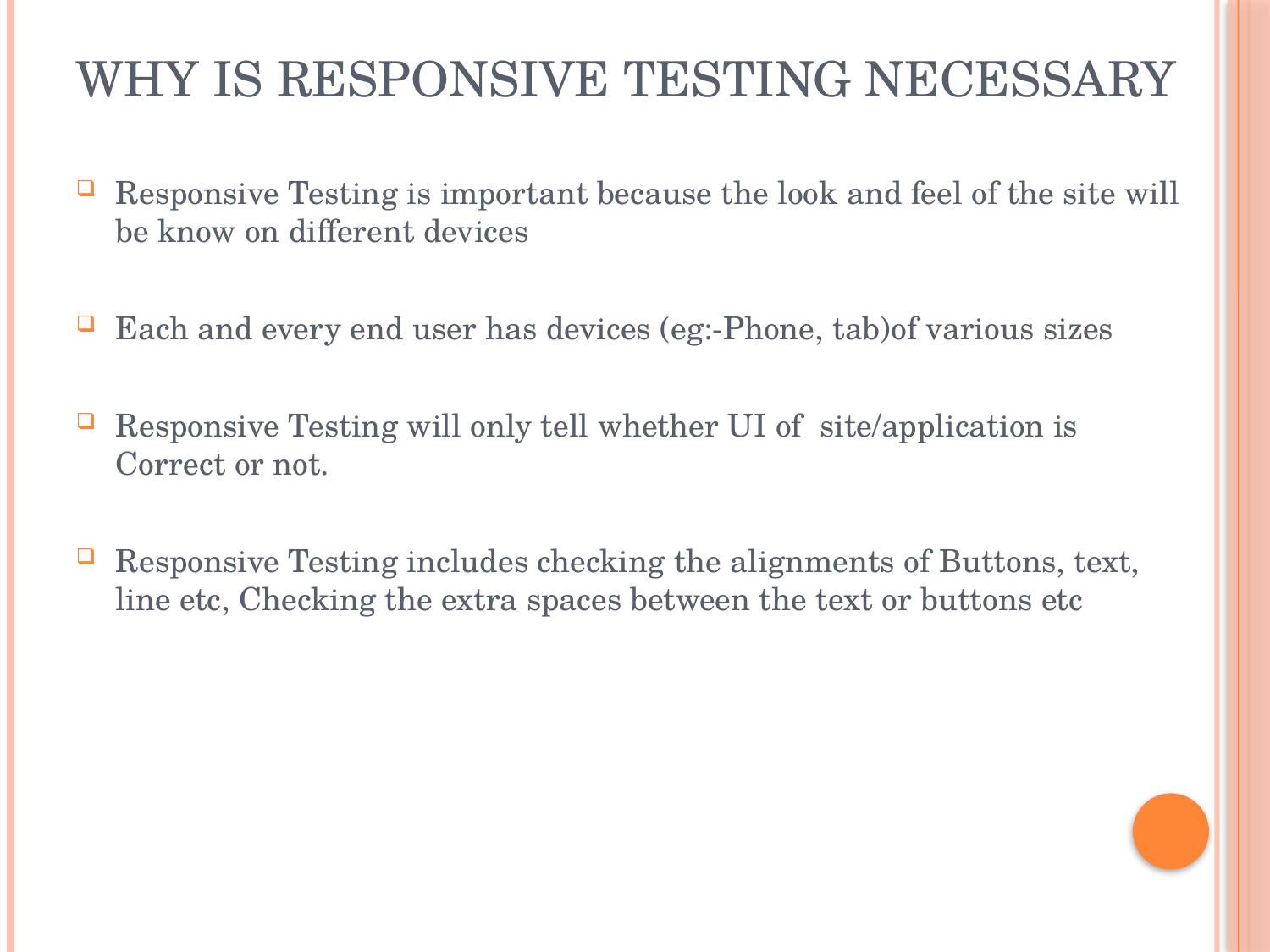

# Why is responsive testing necessary
Responsive Testing is important because the look and feel of the site will be know on different devices

Each and every end user has devices (eg:-Phone, tab)of various sizes

Responsive Testing will only tell whether UI of  site/application is Correct or not.

Responsive Testing includes checking the alignments of Buttons, text, line etc, Checking the extra spaces between the text or buttons etc